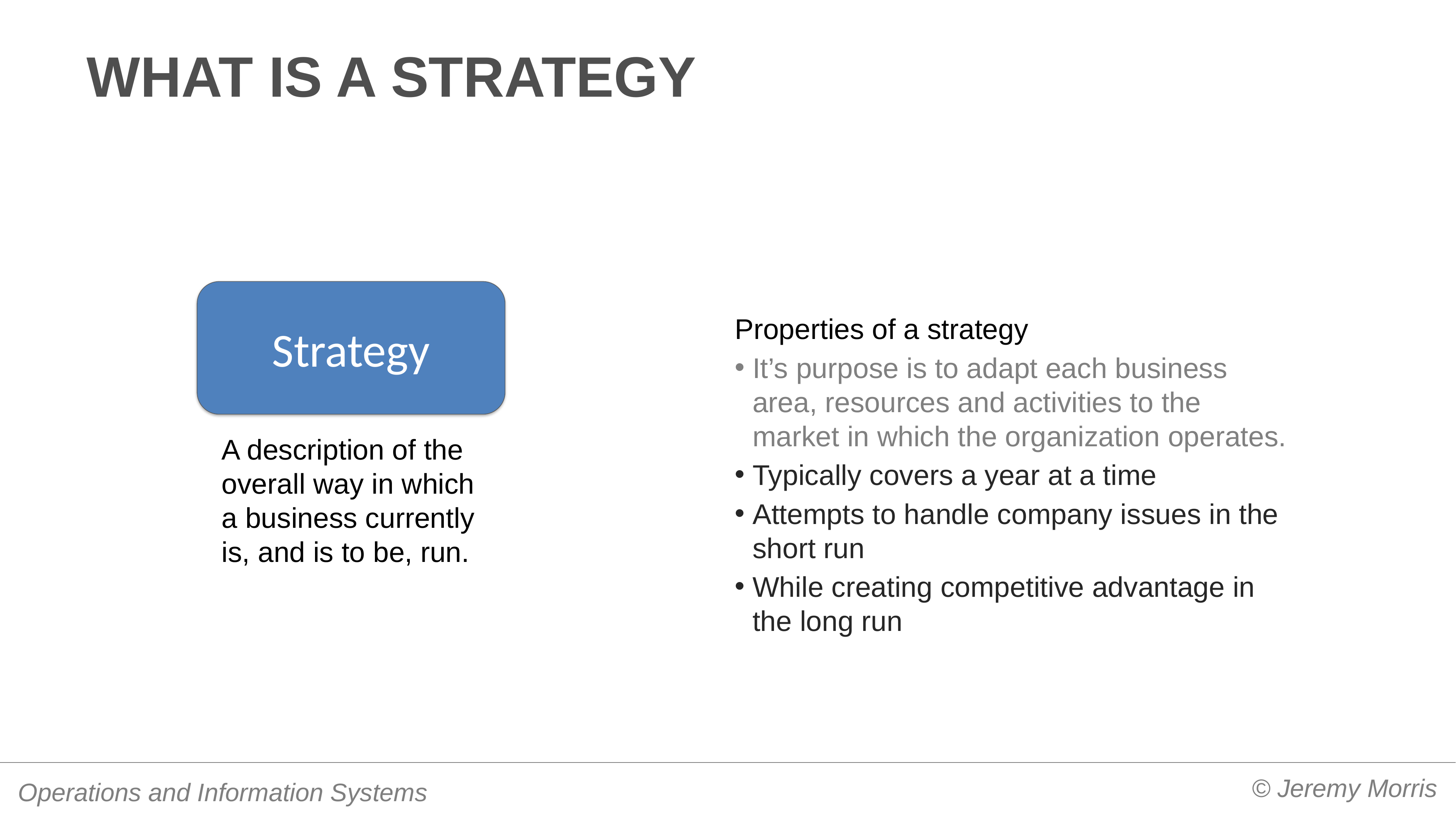

# What is a strategy
Strategy
Properties of a strategy
It’s purpose is to adapt each business area, resources and activities to the market in which the organization operates.
Typically covers a year at a time
Attempts to handle company issues in the short run
While creating competitive advantage in the long run
A description of the overall way in which a business currently is, and is to be, run.